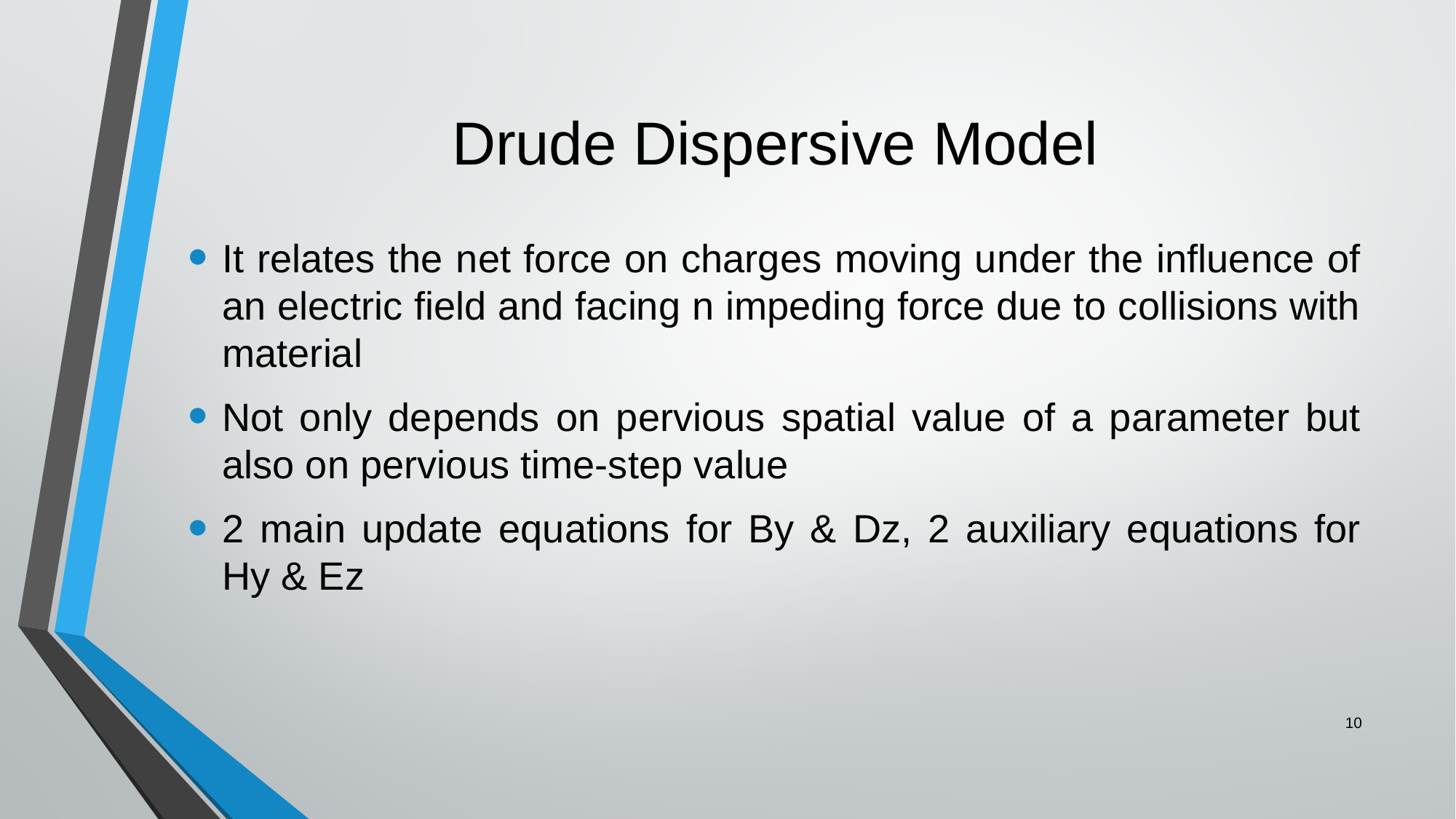

# Drude Dispersive Model
It relates the net force on charges moving under the influence of an electric field and facing n impeding force due to collisions with material
Not only depends on pervious spatial value of a parameter but also on pervious time-step value
2 main update equations for By & Dz, 2 auxiliary equations for Hy & Ez

10